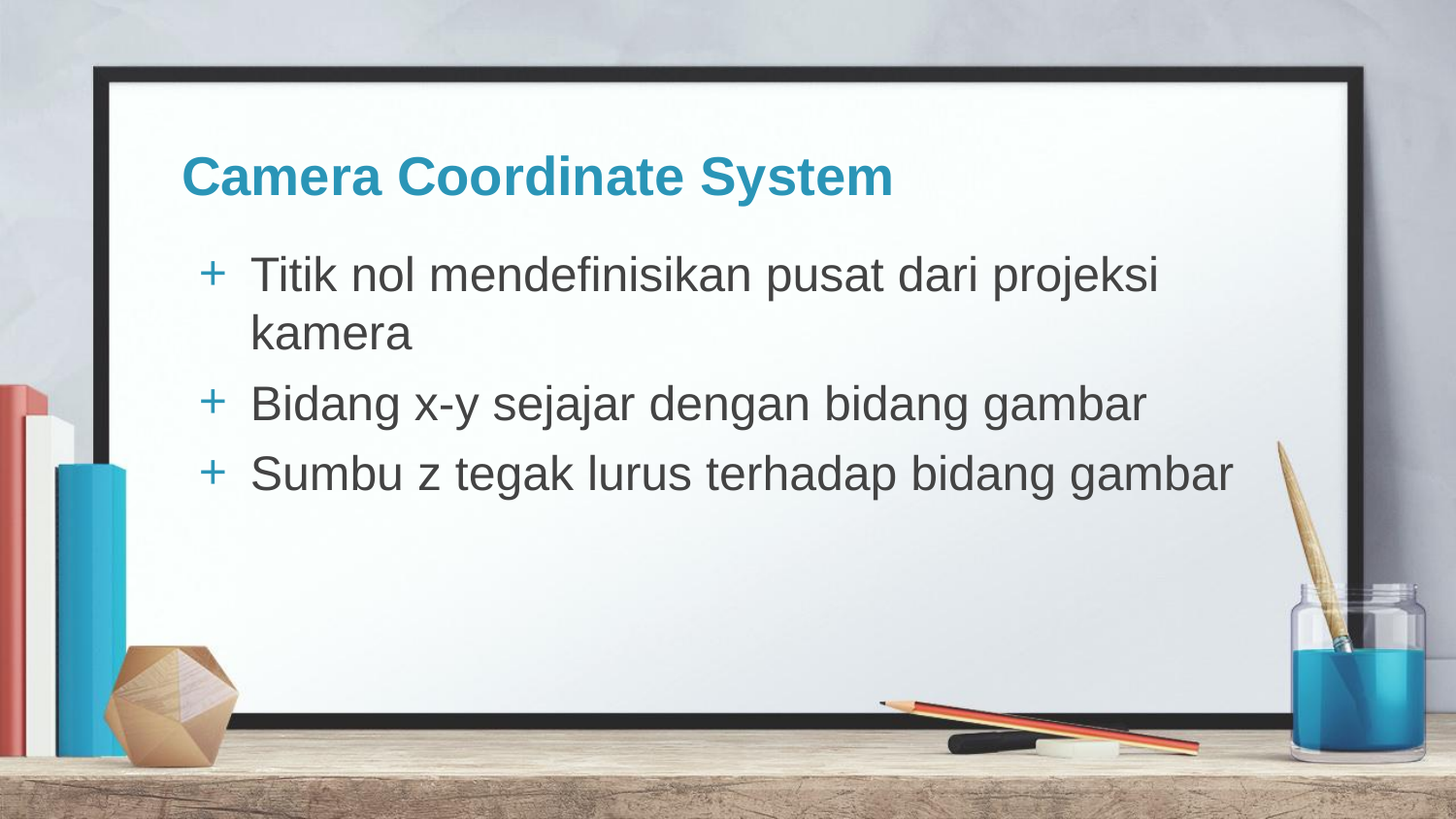

# Camera Coordinate System
Titik nol mendefinisikan pusat dari projeksi kamera
Bidang x-y sejajar dengan bidang gambar
Sumbu z tegak lurus terhadap bidang gambar